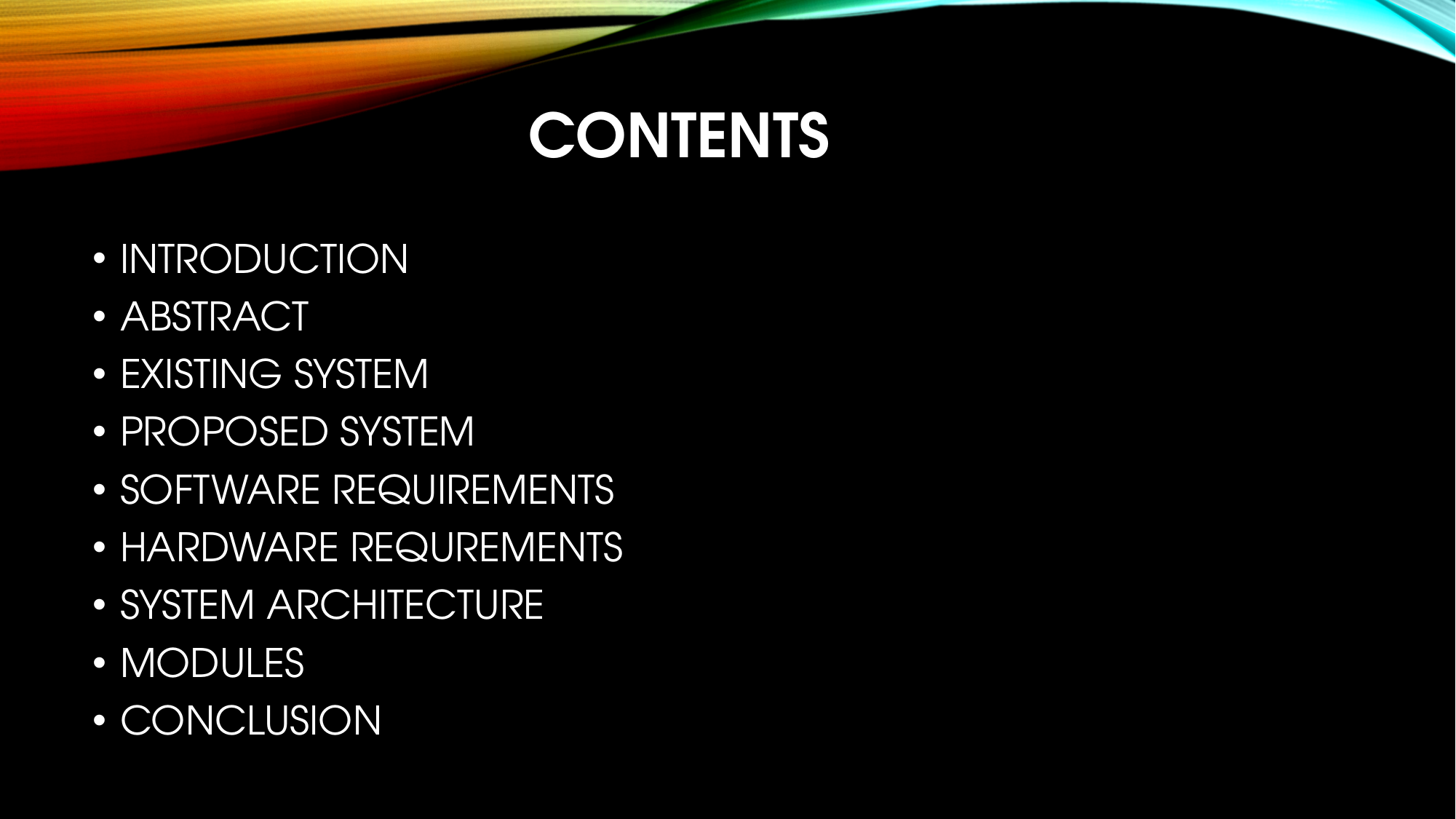

# CONTENTS
INTRODUCTION
ABSTRACT
EXISTING SYSTEM
PROPOSED SYSTEM
SOFTWARE REQUIREMENTS
HARDWARE REQUREMENTS
SYSTEM ARCHITECTURE
MODULES
CONCLUSION